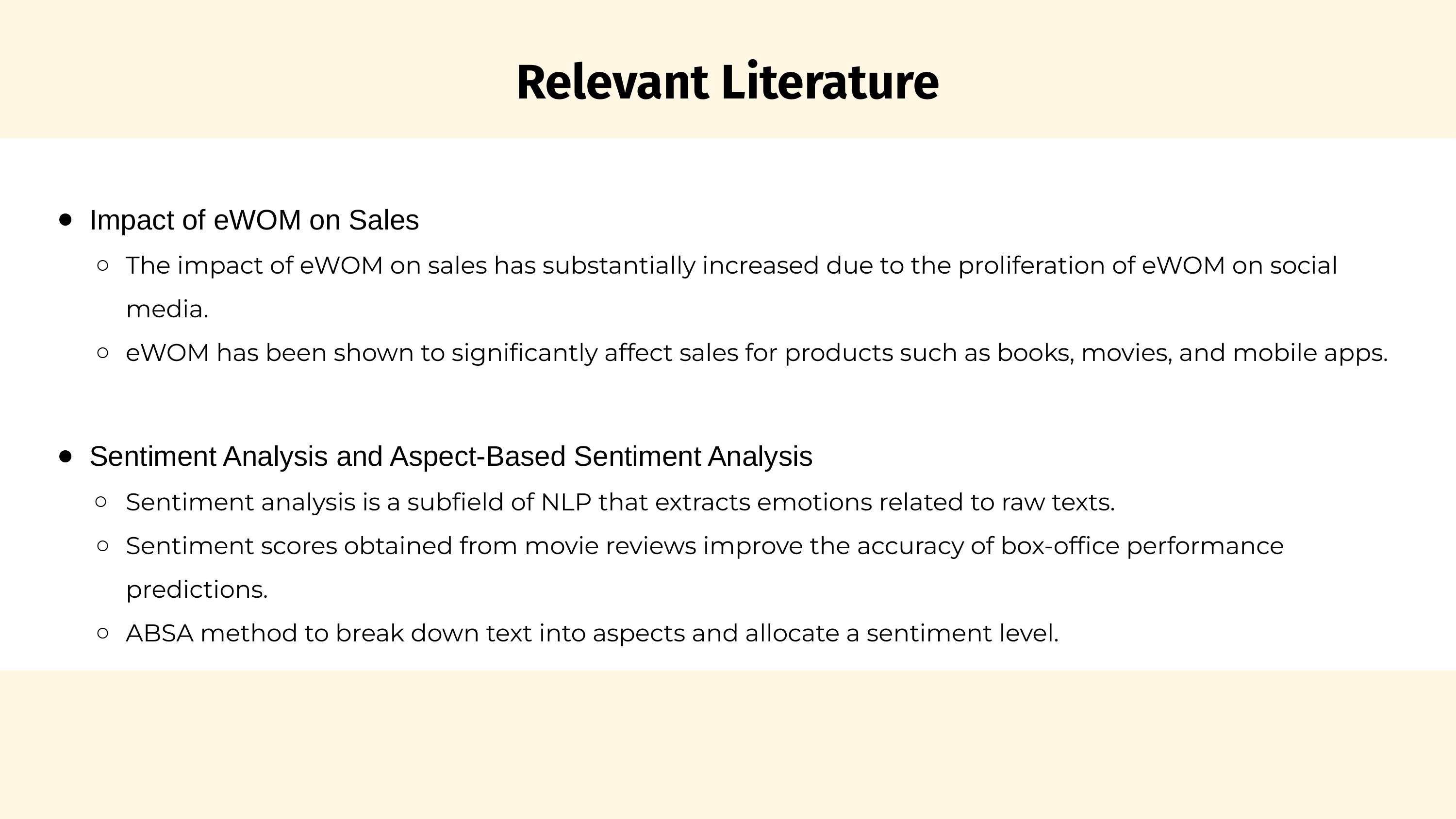

Relevant Literature
Impact of eWOM on Sales
The impact of eWOM on sales has substantially increased due to the proliferation of eWOM on social media.
eWOM has been shown to significantly affect sales for products such as books, movies, and mobile apps.

Sentiment Analysis and Aspect-Based Sentiment Analysis
Sentiment analysis is a subfield of NLP that extracts emotions related to raw texts.
Sentiment scores obtained from movie reviews improve the accuracy of box-office performance predictions.
ABSA method to break down text into aspects and allocate a sentiment level.